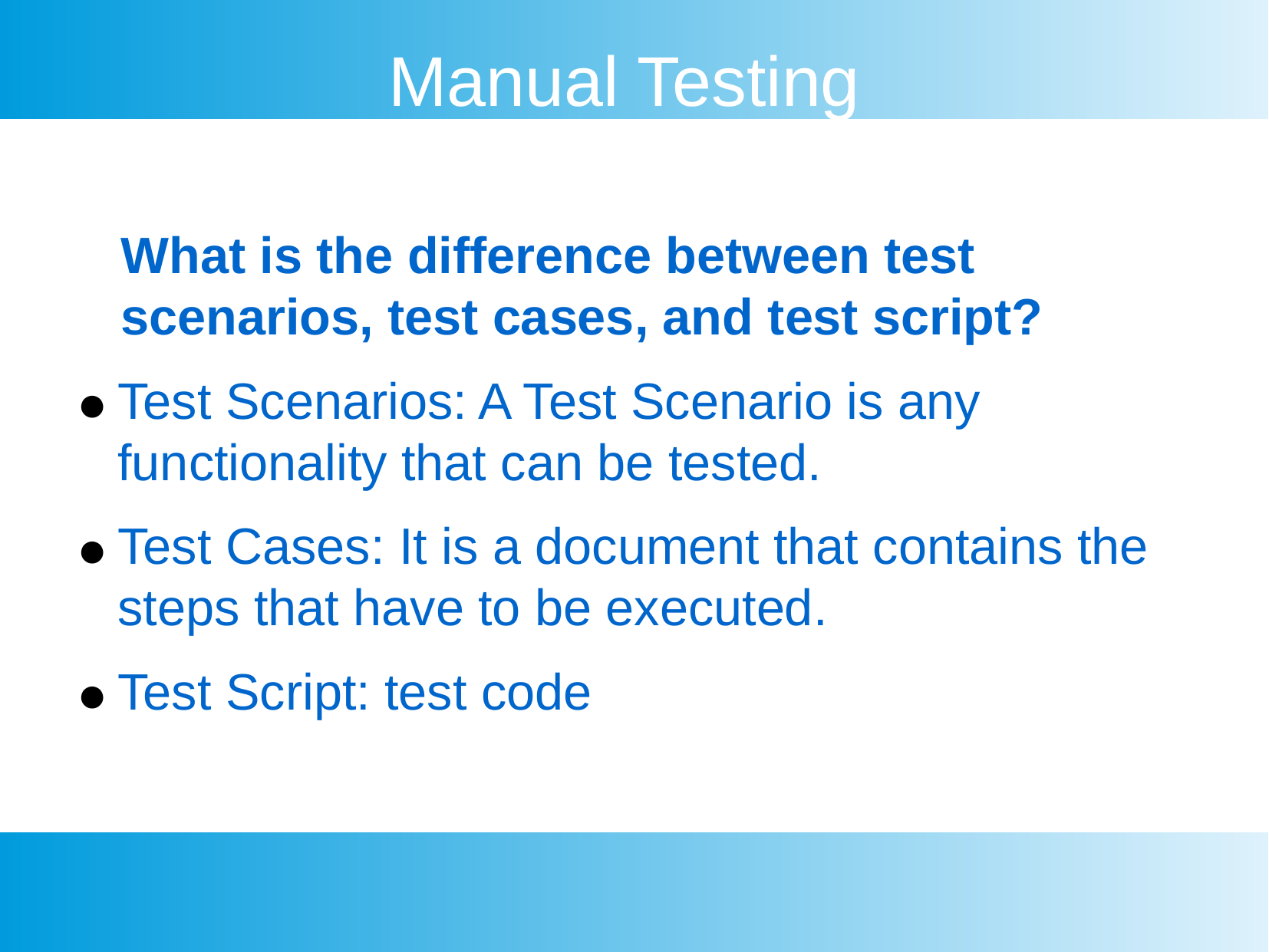

Manual Testing
What is the difference between test scenarios, test cases, and test script?
Test Scenarios: A Test Scenario is any functionality that can be tested.
Test Cases: It is a document that contains the steps that have to be executed.
Test Script: test code